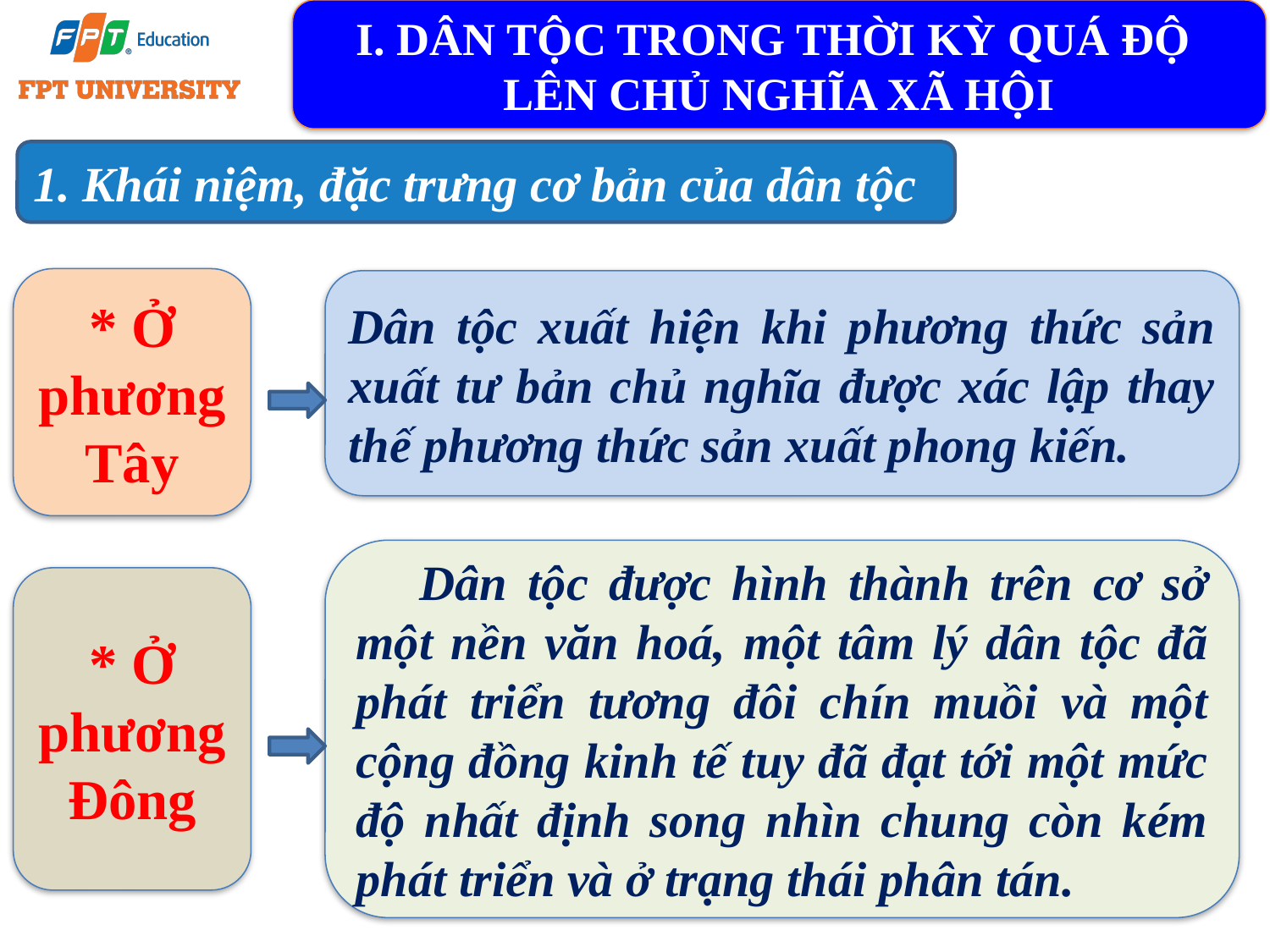

I. DÂN TỘC TRONG THỜI KỲ QUÁ ĐỘ
LÊN CHỦ NGHĨA XÃ HỘI

1. Khái niệm, đặc trưng cơ bản của dân tộc
* Ở phương Tây
Dân tộc xuất hiện khi phương thức sản xuất tư bản chủ nghĩa được xác lập thay thế phương thức sản xuất phong kiến.

Dân tộc được hình thành trên cơ sở một nền văn hoá, một tâm lý dân tộc đã phát triển tương đôi chín muồi và một cộng đồng kinh tế tuy đã đạt tới một mức độ nhất định song nhìn chung còn kém phát triển và ở trạng thái phân tán.
* Ở phương Đông